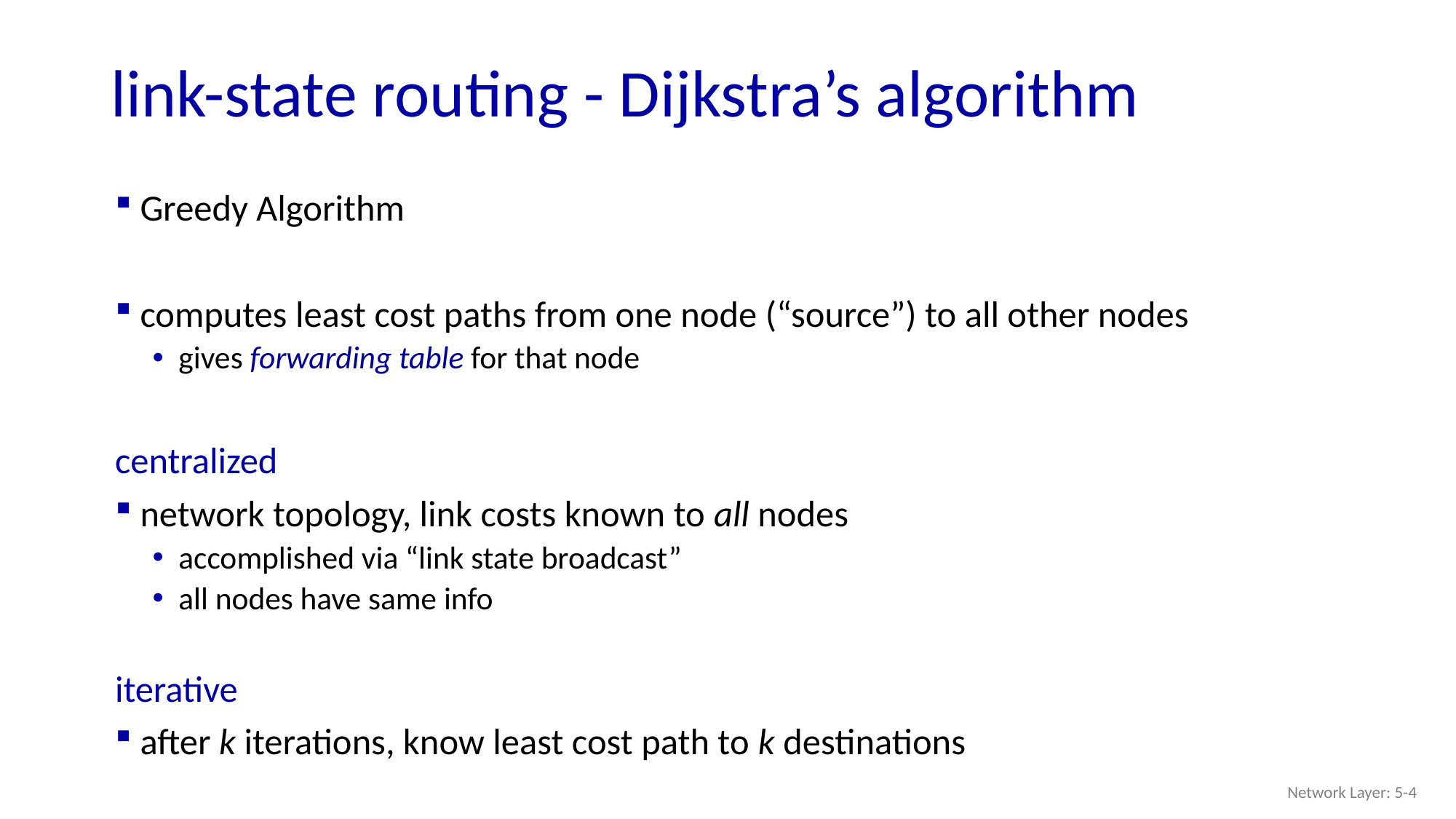

# link-state routing - Dijkstra’s algorithm
Greedy Algorithm

computes least cost paths from one node (“source”) to all other nodes
gives forwarding table for that node

centralized
network topology, link costs known to all nodes
accomplished via “link state broadcast”
all nodes have same info

iterative
after k iterations, know least cost path to k destinations
Network Layer: 5-4